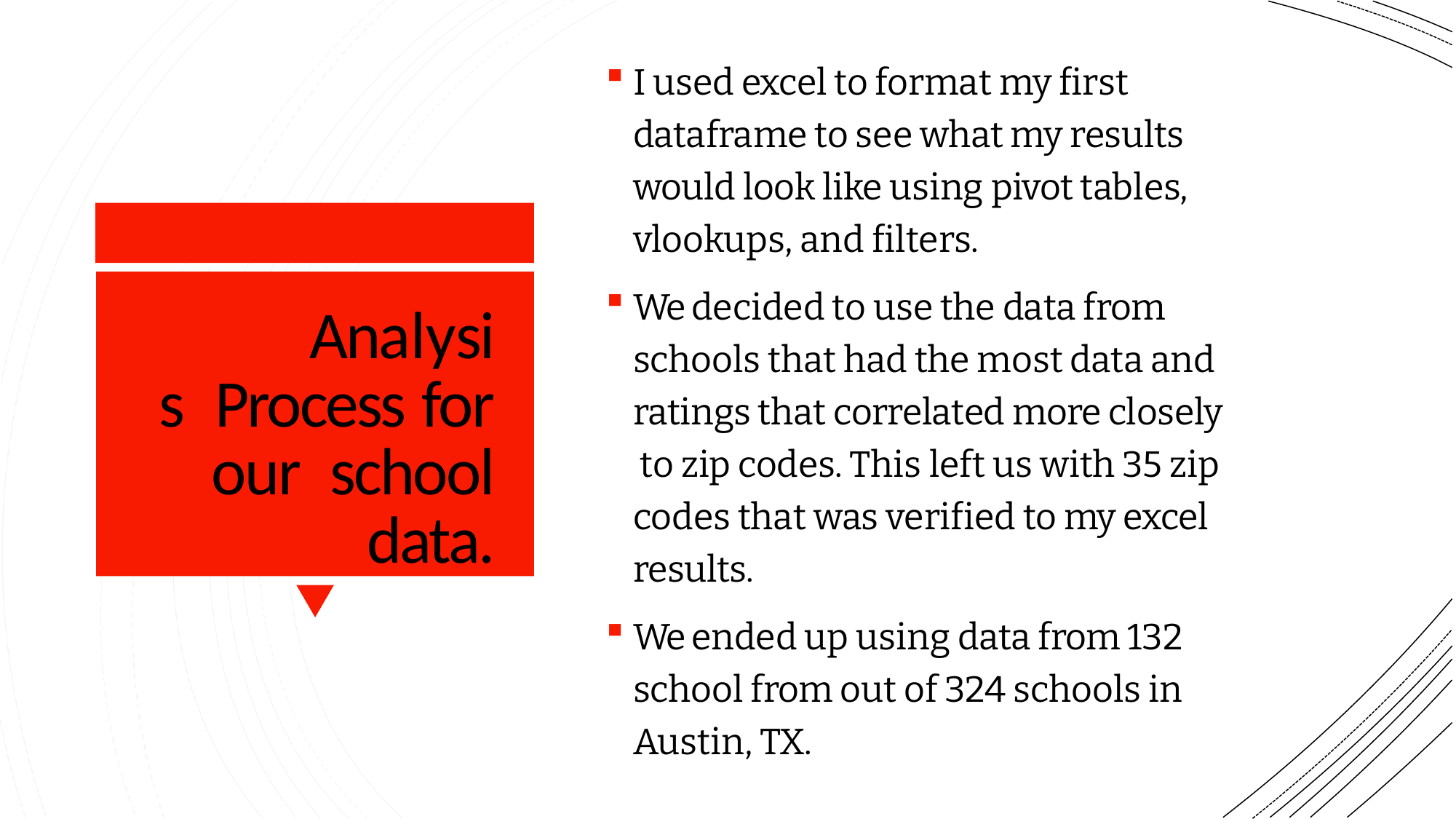

I used excel to format my first  dataframe to see what my results  would look like using pivot tables,  vlookups, and filters.
We decided to use the data from  schools that had the most data and  ratings that correlated more closely  to zip codes. This left us with 35 zip  codes that was verified to my excel  results.
We ended up using data from 132  school from out of 324 schools in  Austin, TX.

Analysis  Process for our  school data.